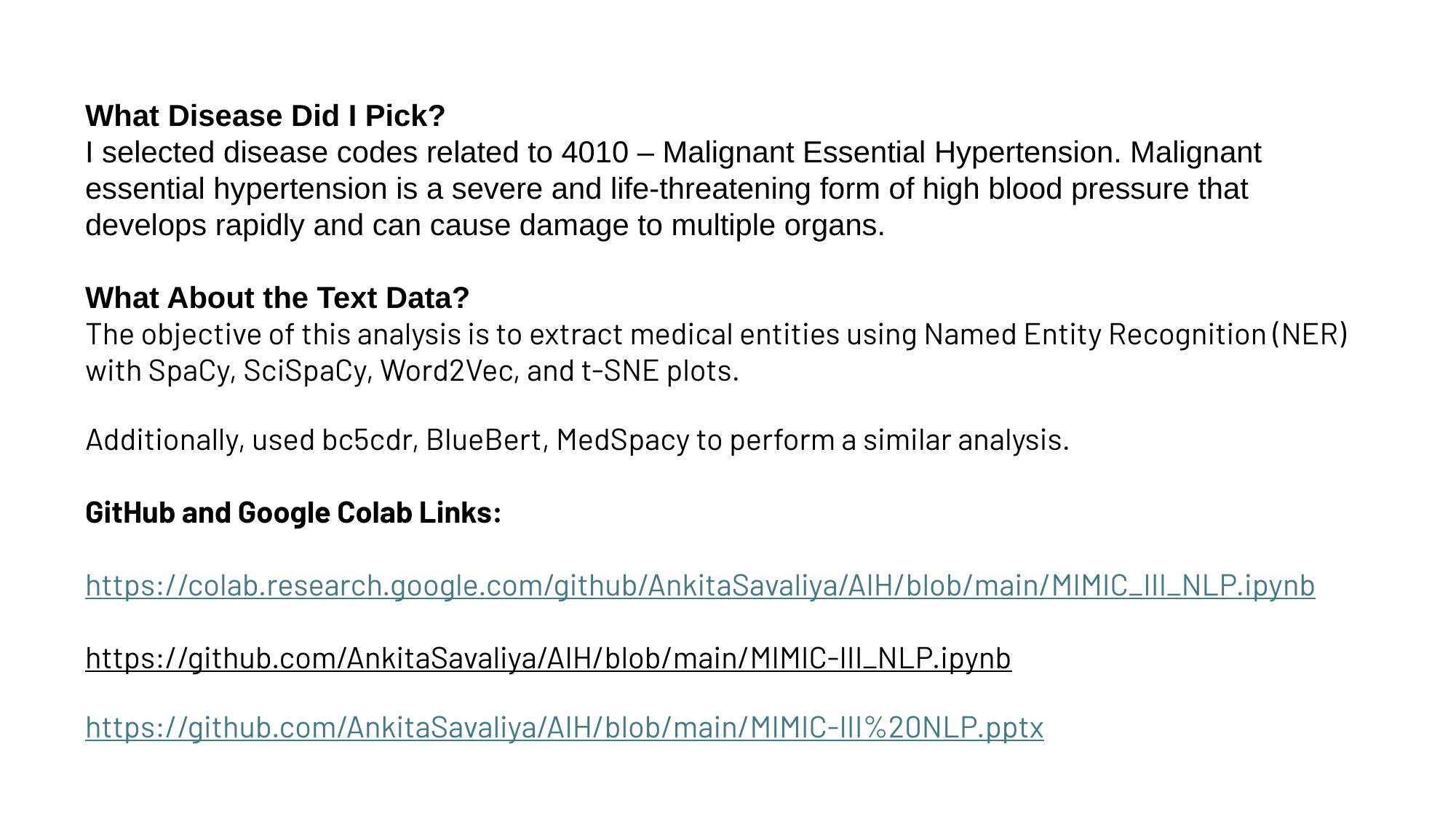

What Disease Did I Pick?​​
I selected disease codes related to 4010 – Malignant Essential Hypertension. Malignant essential hypertension is a severe and life-threatening form of high blood pressure that develops rapidly and can cause damage to multiple organs.​​
​​
What About the Text Data?​​
The objective of this analysis is to extract medical entities using Named Entity Recognition (NER) with SpaCy, SciSpaCy, Word2Vec, and t-SNE plots.

Additionally, used bc5cdr, BlueBert, MedSpacy to perform a similar analysis.

​​GitHub and Google Colab Links:

https://colab.research.google.com/github/AnkitaSavaliya/AIH/blob/main/MIMIC_III_NLP.ipynb
​
https://github.com/AnkitaSavaliya/AIH/blob/main/MIMIC-III_NLP.ipynb

https://github.com/AnkitaSavaliya/AIH/blob/main/MIMIC-III%20NLP.pptx